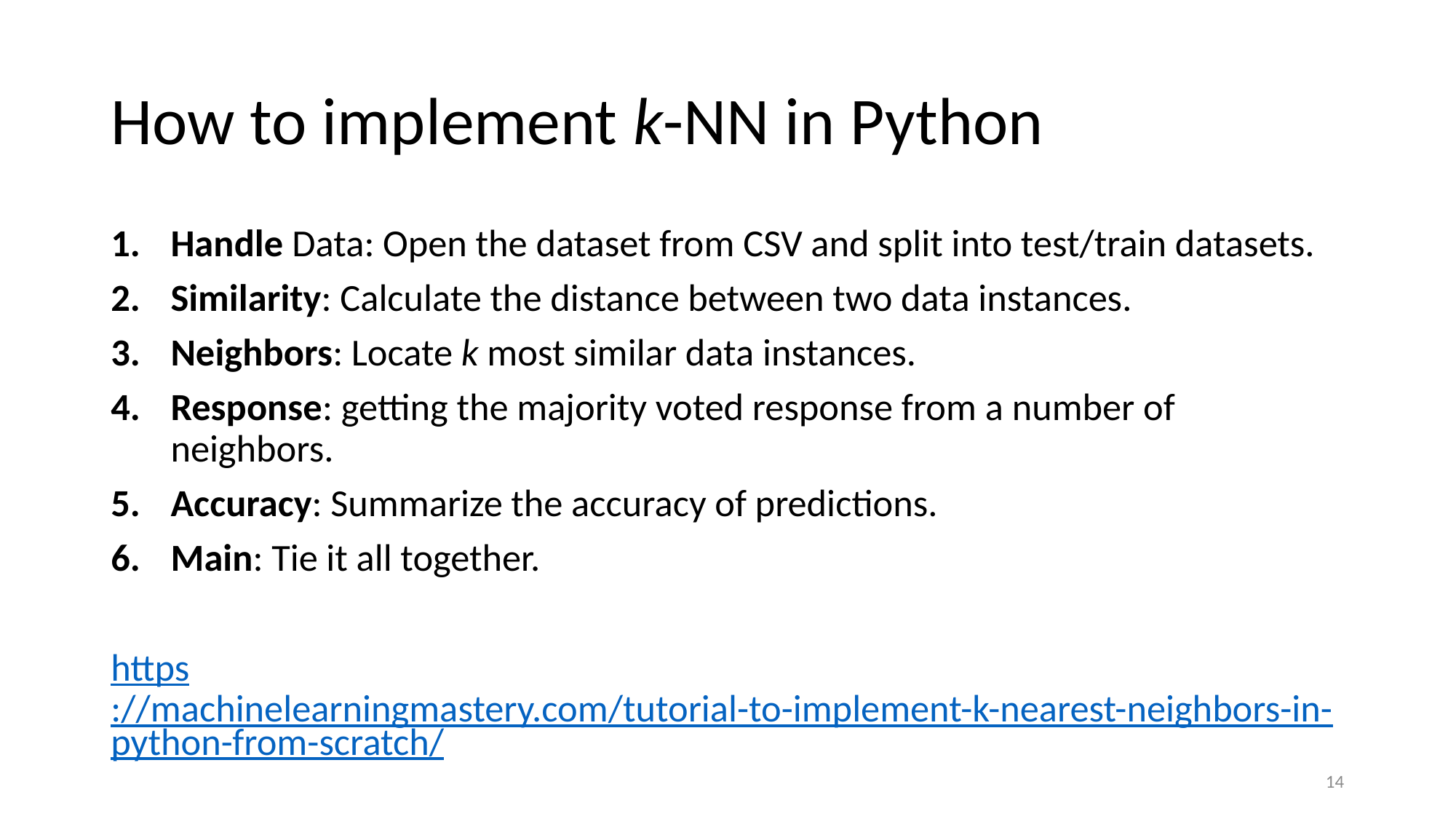

# How to implement k-NN in Python
Handle Data: Open the dataset from CSV and split into test/train datasets.
Similarity: Calculate the distance between two data instances.
Neighbors: Locate k most similar data instances.
Response: getting the majority voted response from a number of neighbors.
Accuracy: Summarize the accuracy of predictions.
Main: Tie it all together.

https://machinelearningmastery.com/tutorial-to-implement-k-nearest-neighbors-in-python-from-scratch/

14